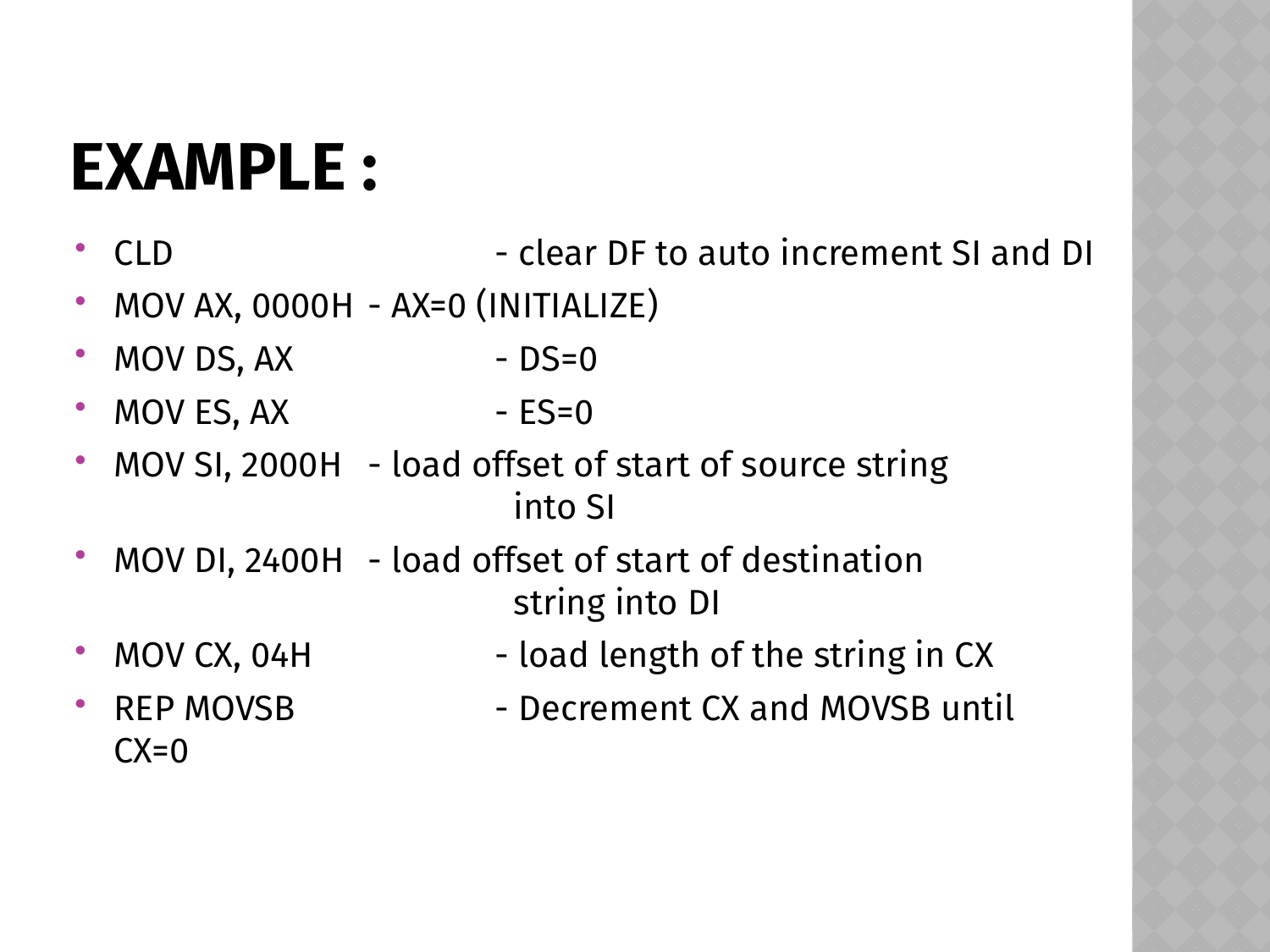

# Example :
CLD			- clear DF to auto increment SI and DI
MOV AX, 0000H	- AX=0 (INITIALIZE)
MOV DS, AX		- DS=0
MOV ES, AX		- ES=0
MOV SI, 2000H	- load offset of start of source string 				  into SI
MOV DI, 2400H	- load offset of start of destination 				  string into DI
MOV CX, 04H		- load length of the string in CX
REP MOVSB		- Decrement CX and MOVSB until CX=0